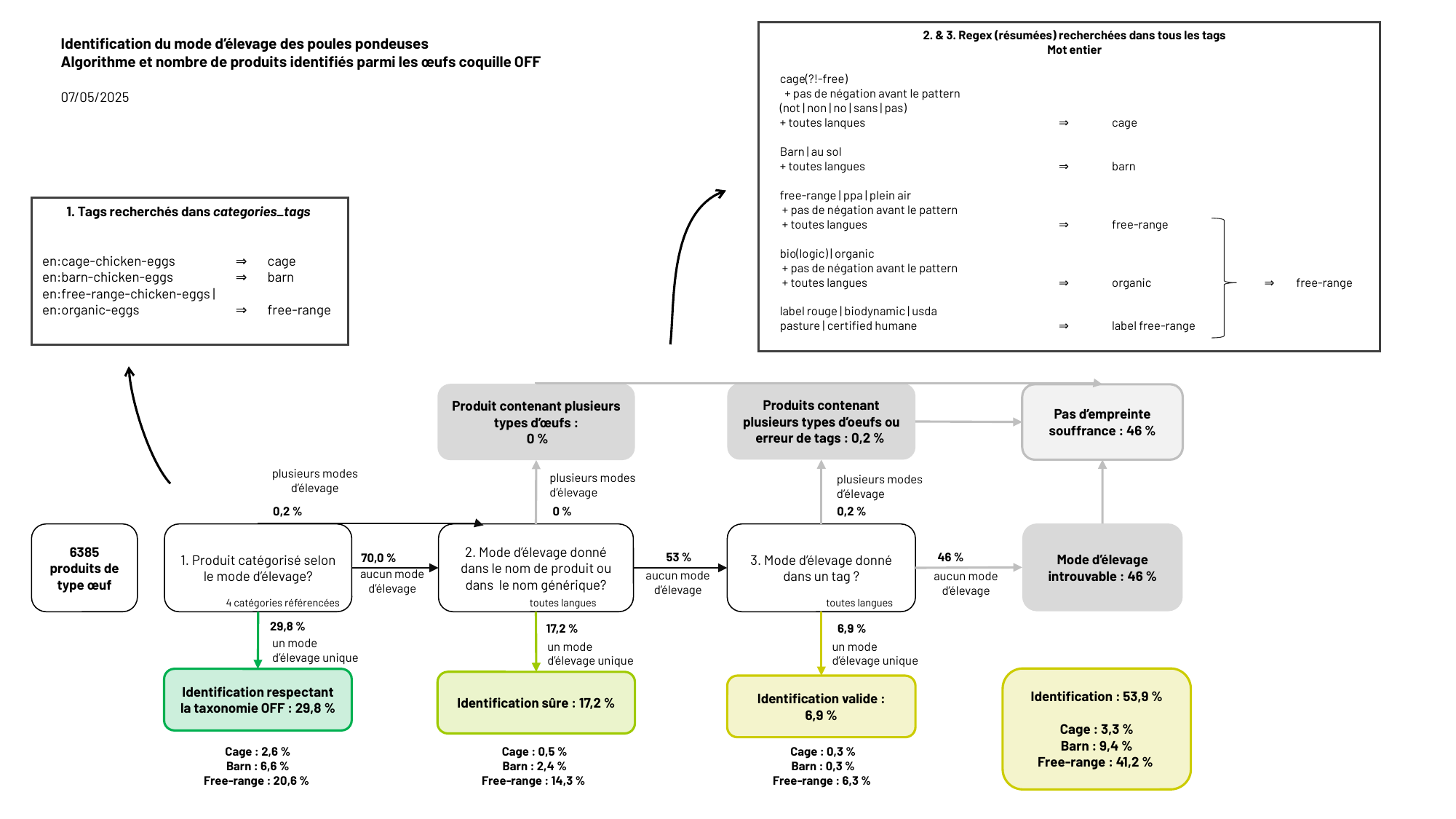

2. & 3. Regex (résumées) recherchées dans tous les tags
Mot entier

cage(?!-free)
  + pas de négation avant le pattern
(not | non | no | sans | pas)
+ toutes lanques	⇒	cage

Barn | au sol
+ toutes langues	⇒ 	barn

free-range | ppa | plein air
 + pas de négation avant le pattern
 + toutes langues	⇒ 	free-range

bio(logic) | organic
 + pas de négation avant le pattern
 + toutes langues 	⇒ 	organic	 ⇒ 	 free-range

label rouge | biodynamic | usda
pasture | certified humane 	⇒ 	label free-range

Identification du mode d’élevage des poules pondeuses
Algorithme et nombre de produits identifiés parmi les œufs coquille OFF

07/05/2025

1. Tags recherchés dans categories_tags

en:cage-chicken-eggs	⇒ 	cage
en:barn-chicken-eggs	⇒ 	barn
en:free-range-chicken-eggs |
en:organic-eggs	⇒ 	free-range

Produits contenant plusieurs types d’oeufs ou erreur de tags : 0,2 %
Produit contenant plusieurs types d’œufs :
 0 %
Pas d’empreinte souffrance : 46 %
plusieurs modes d’élevage
plusieurs modes d’élevage
plusieurs modes d’élevage
0,2 %
0 %
0,2 %
Mode d’élevage introuvable : 46 %
6385 produits de type œuf
1. Produit catégorisé selon le mode d’élevage?
2. Mode d’élevage donné dans le nom de produit ou dans  le nom générique?
3. Mode d’élevage donné dans un tag ?

53 %
46 %
70,0 %
aucun mode d’élevage
aucun mode d’élevage
aucun mode d’élevage
4 catégories référencées
toutes langues
toutes langues
29,8 %
17,2 %
6,9 %
un mode d’élevage unique
un mode d’élevage unique
un mode d’élevage unique
Identification : 53,9 %

Cage : 3,3 %
Barn : 9,4 %
Free-range : 41,2 %
Identification respectant la taxonomie OFF : 29,8 %
Identification sûre : 17,2 %
Identification valide :
6,9 %
Cage : 2,6 %
Barn : 6,6 %
Free-range : 20,6 %
Cage : 0,5 %
Barn : 2,4 %
Free-range : 14,3 %
Cage : 0,3 %
Barn : 0,3 %
Free-range : 6,3 %